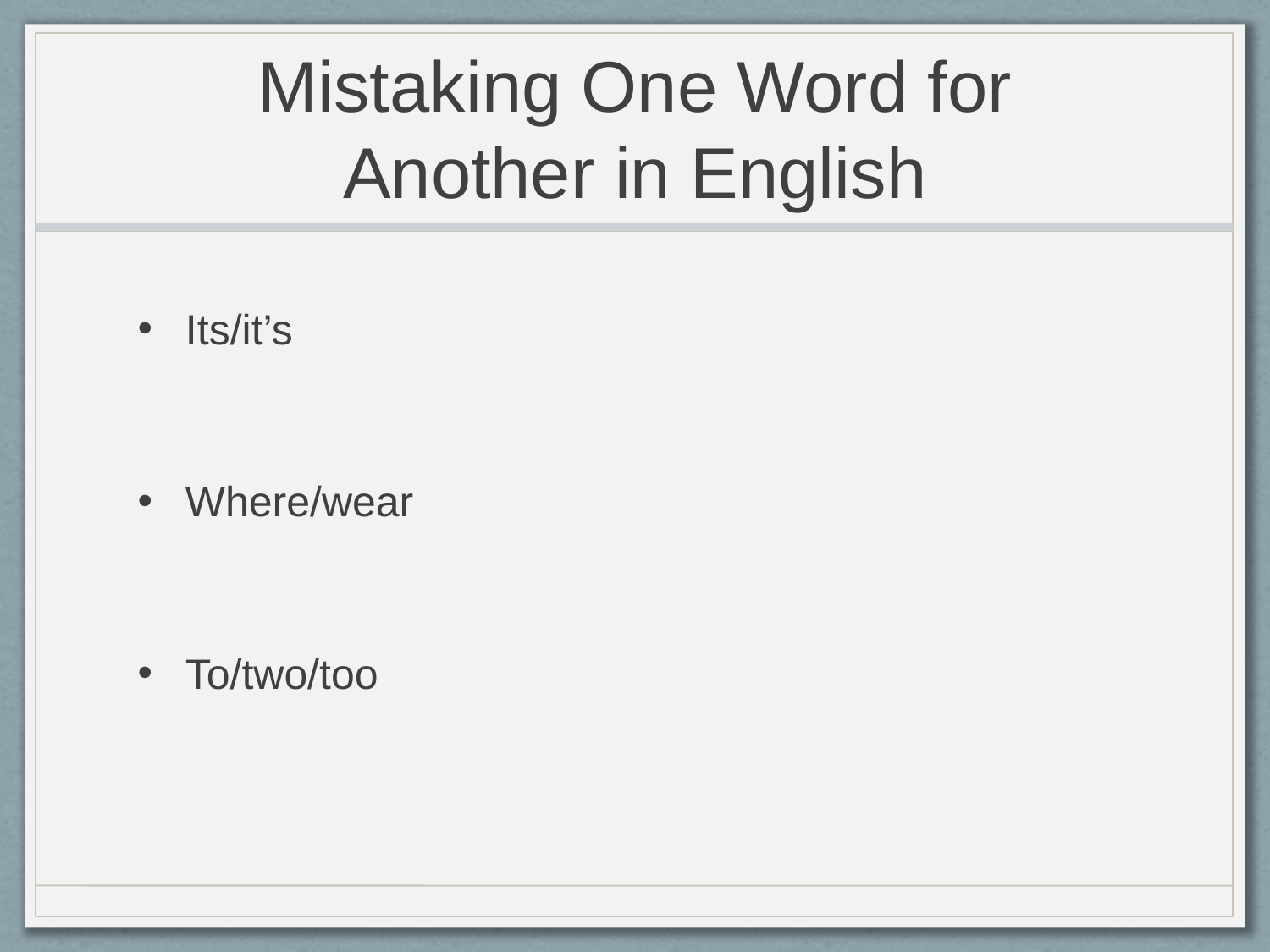

# Mistaking One Word for Another in English
Its/it’s

Where/wear

To/two/too